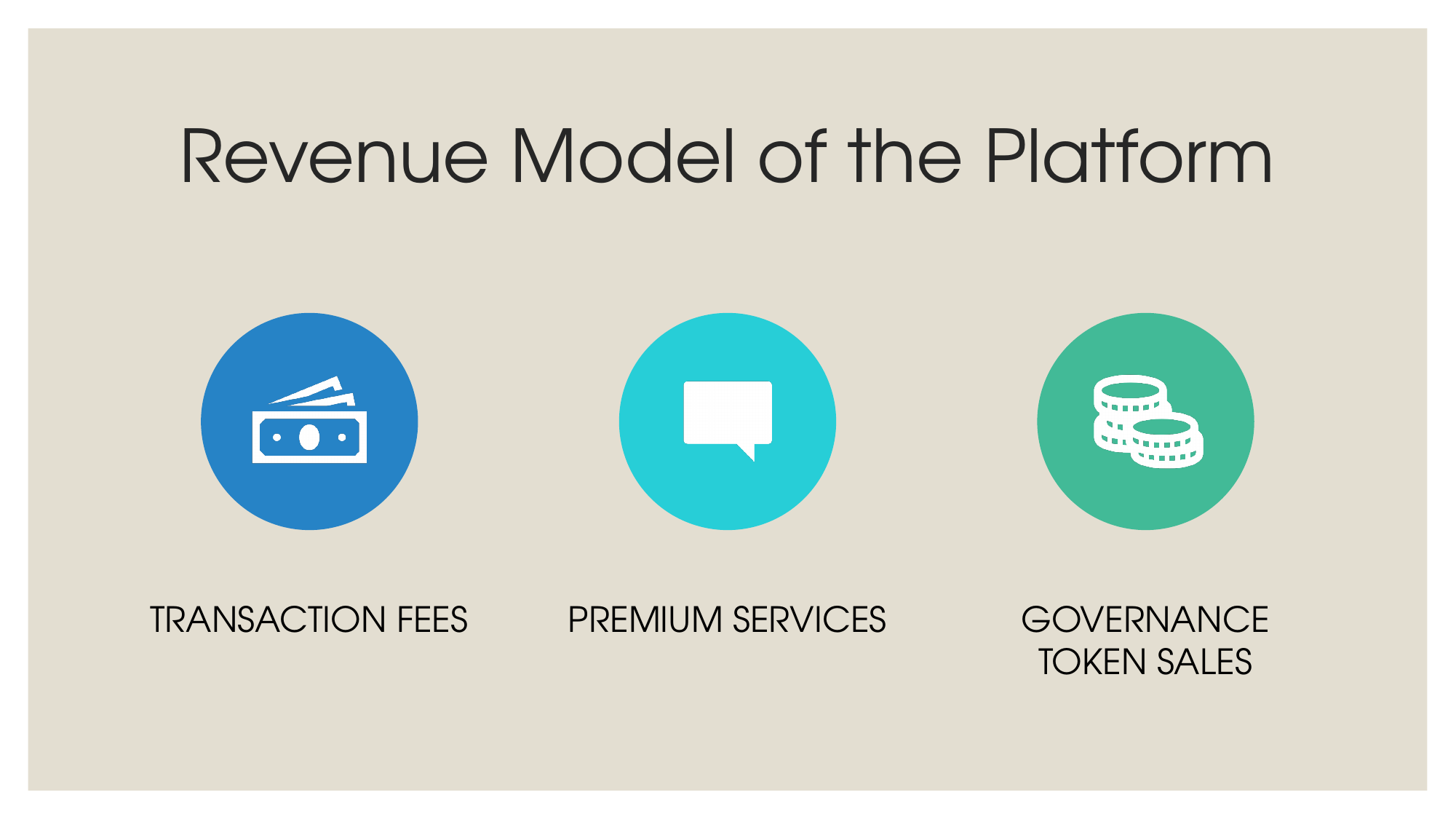

# Revenue Model of the Platform
Transaction Fees
Premium Services
Governance Token Sales